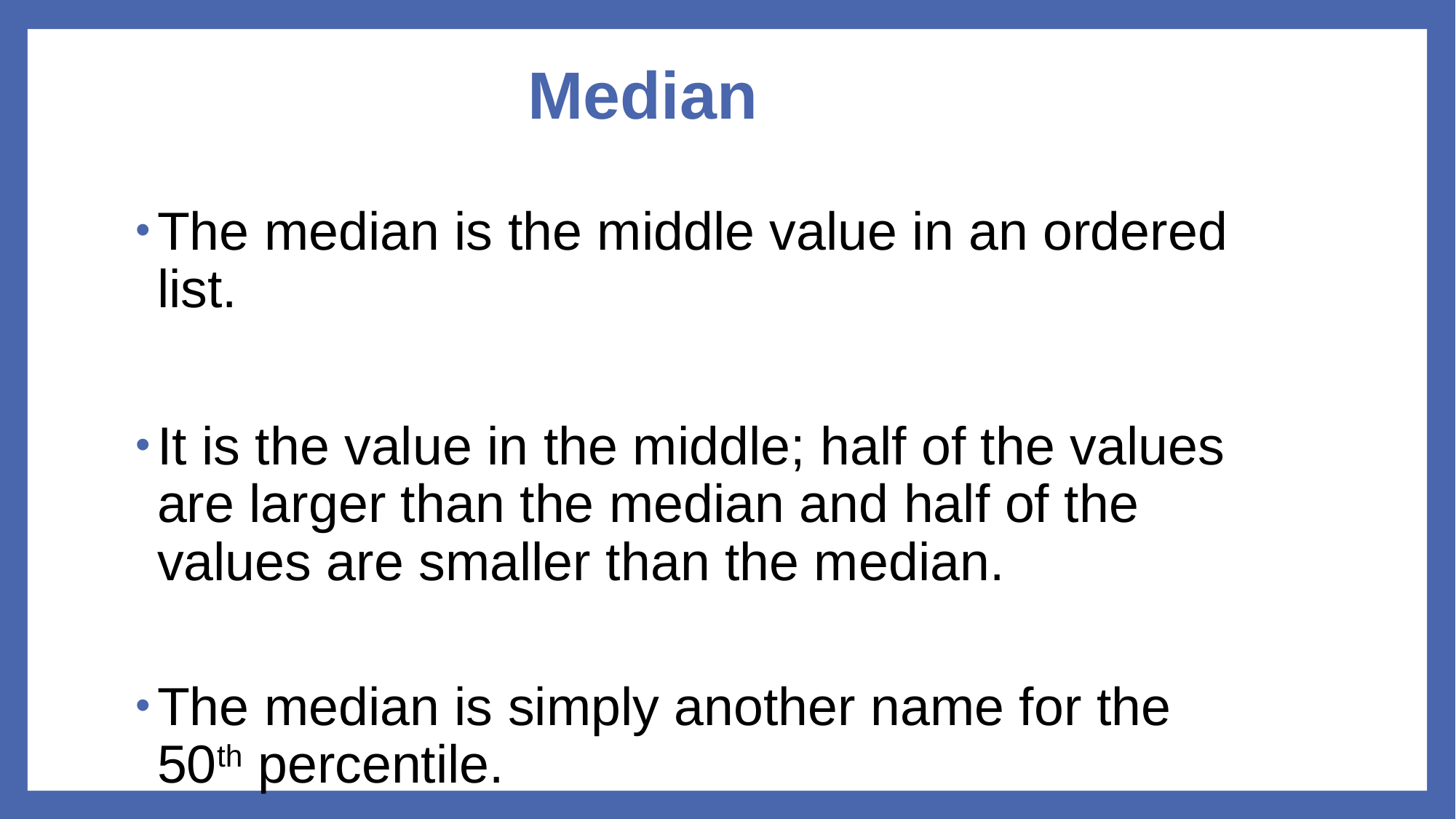

# Median
The median is the middle value in an ordered list.

It is the value in the middle; half of the values are larger than the median and half of the values are smaller than the median.

The median is simply another name for the 50th percentile.